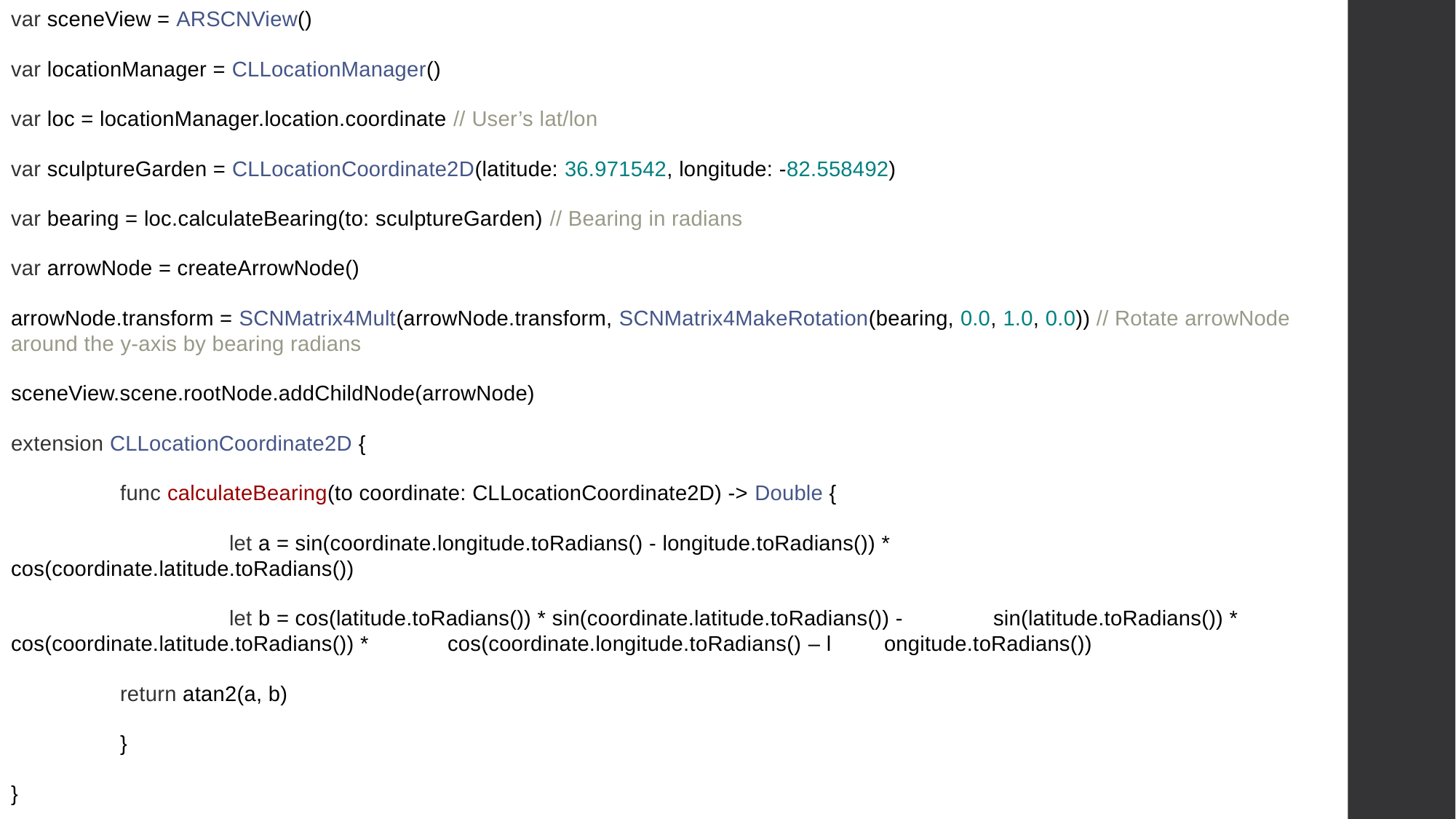

var sceneView = ARSCNView()
var locationManager = CLLocationManager()
var loc = locationManager.location.coordinate // User’s lat/lon
var sculptureGarden = CLLocationCoordinate2D(latitude: 36.971542, longitude: -82.558492)
var bearing = loc.calculateBearing(to: sculptureGarden) // Bearing in radians
var arrowNode = createArrowNode()
arrowNode.transform = SCNMatrix4Mult(arrowNode.transform, SCNMatrix4MakeRotation(bearing, 0.0, 1.0, 0.0)) // Rotate arrowNode around the y-axis by bearing radians
sceneView.scene.rootNode.addChildNode(arrowNode)
extension CLLocationCoordinate2D {
	func calculateBearing(to coordinate: CLLocationCoordinate2D) -> Double {
		let a = sin(coordinate.longitude.toRadians() - longitude.toRadians()) * 		cos(coordinate.latitude.toRadians())
		let b = cos(latitude.toRadians()) * sin(coordinate.latitude.toRadians()) - 	sin(latitude.toRadians()) * cos(coordinate.latitude.toRadians()) * 	cos(coordinate.longitude.toRadians() – l	ongitude.toRadians())
	return atan2(a, b)
	}
}